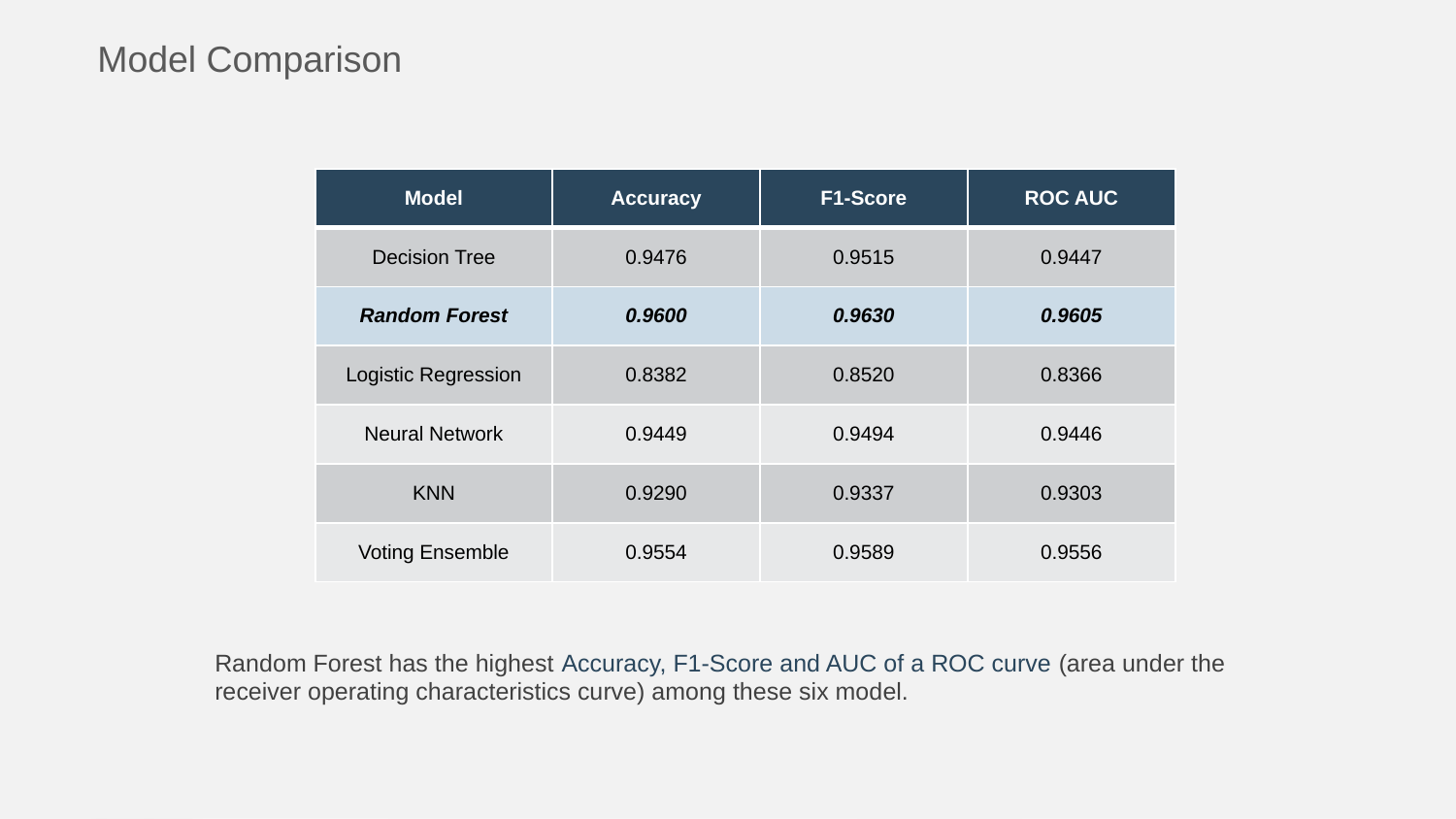

Model Comparison
| Model | Accuracy | F1-Score | ROC AUC |
| --- | --- | --- | --- |
| Decision Tree | 0.9476 | 0.9515 | 0.9447 |
| Random Forest | 0.9600 | 0.9630 | 0.9605 |
| Logistic Regression | 0.8382 | 0.8520 | 0.8366 |
| Neural Network | 0.9449 | 0.9494 | 0.9446 |
| KNN | 0.9290 | 0.9337 | 0.9303 |
| Voting Ensemble | 0.9554 | 0.9589 | 0.9556 |
Random Forest has the highest Accuracy, F1-Score and AUC of a ROC curve (area under the receiver operating characteristics curve) among these six model.